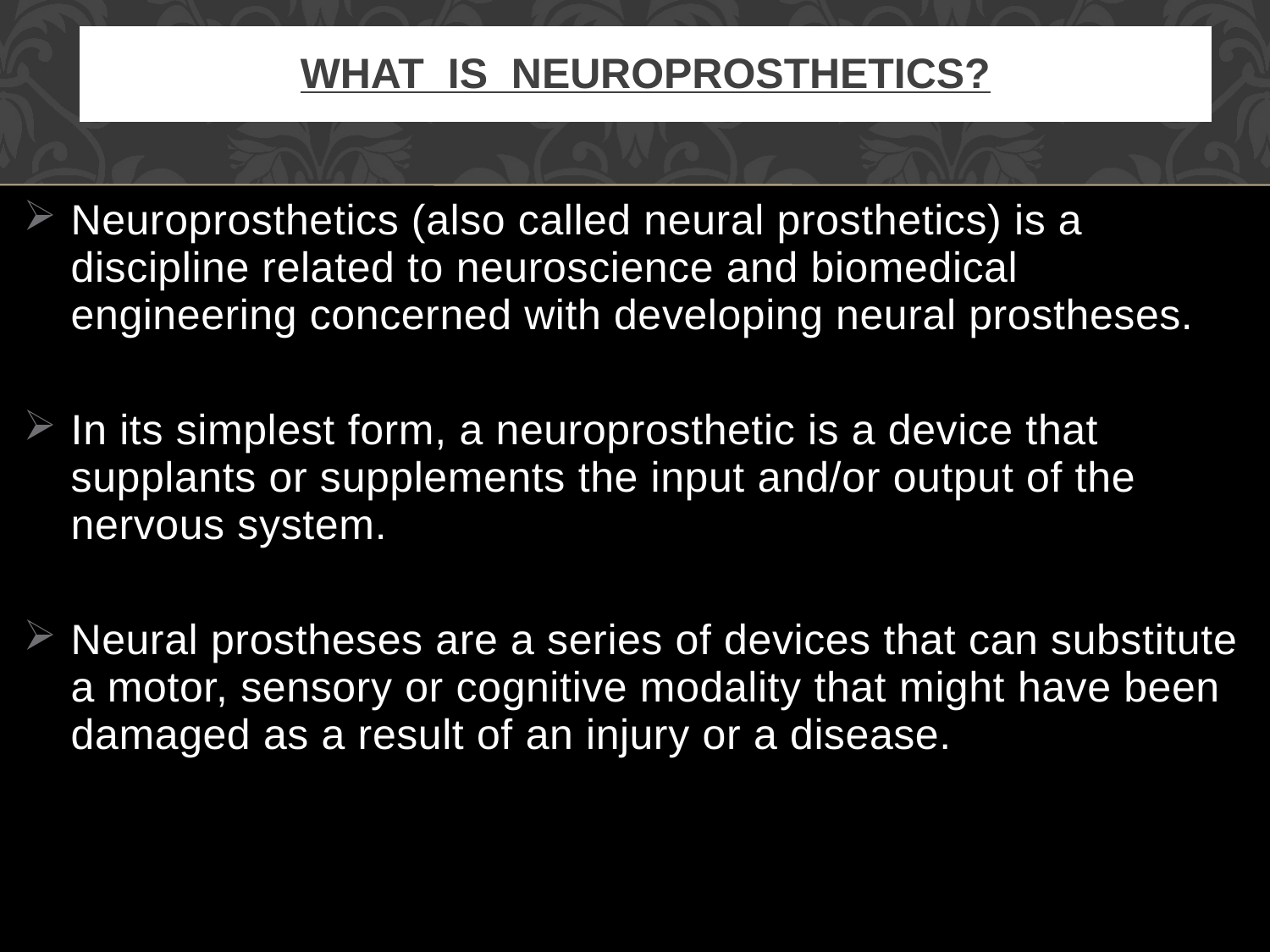

# WHAT  IS  NEUROPROSTHETICS?
Neuroprosthetics (also called neural prosthetics) is a discipline related to neuroscience and biomedical engineering concerned with developing neural prostheses.

In its simplest form, a neuroprosthetic is a device that supplants or supplements the input and/or output of the nervous system.

Neural prostheses are a series of devices that can substitute a motor, sensory or cognitive modality that might have been damaged as a result of an injury or a disease.